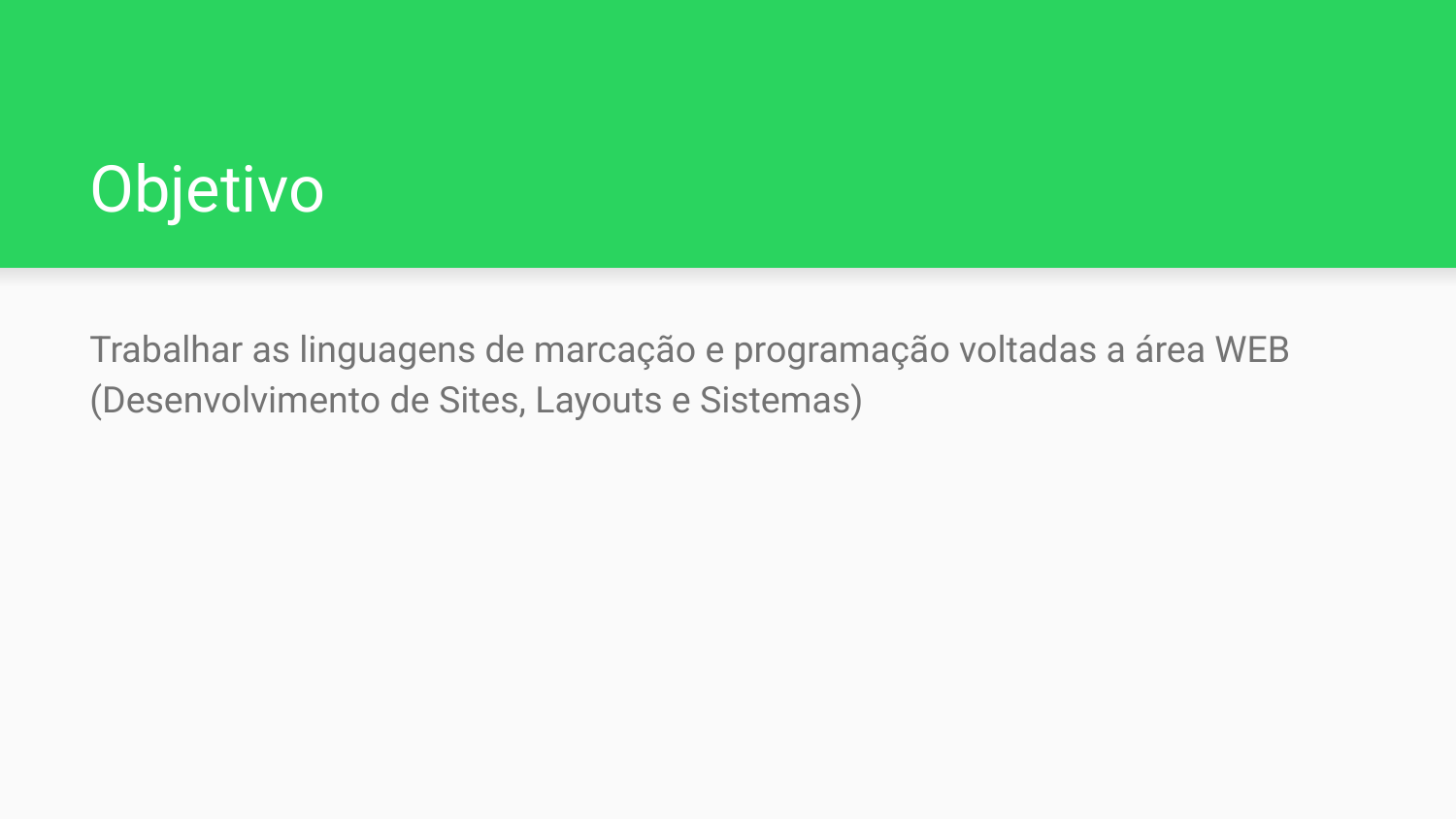

# Objetivo
Trabalhar as linguagens de marcação e programação voltadas a área WEB (Desenvolvimento de Sites, Layouts e Sistemas)